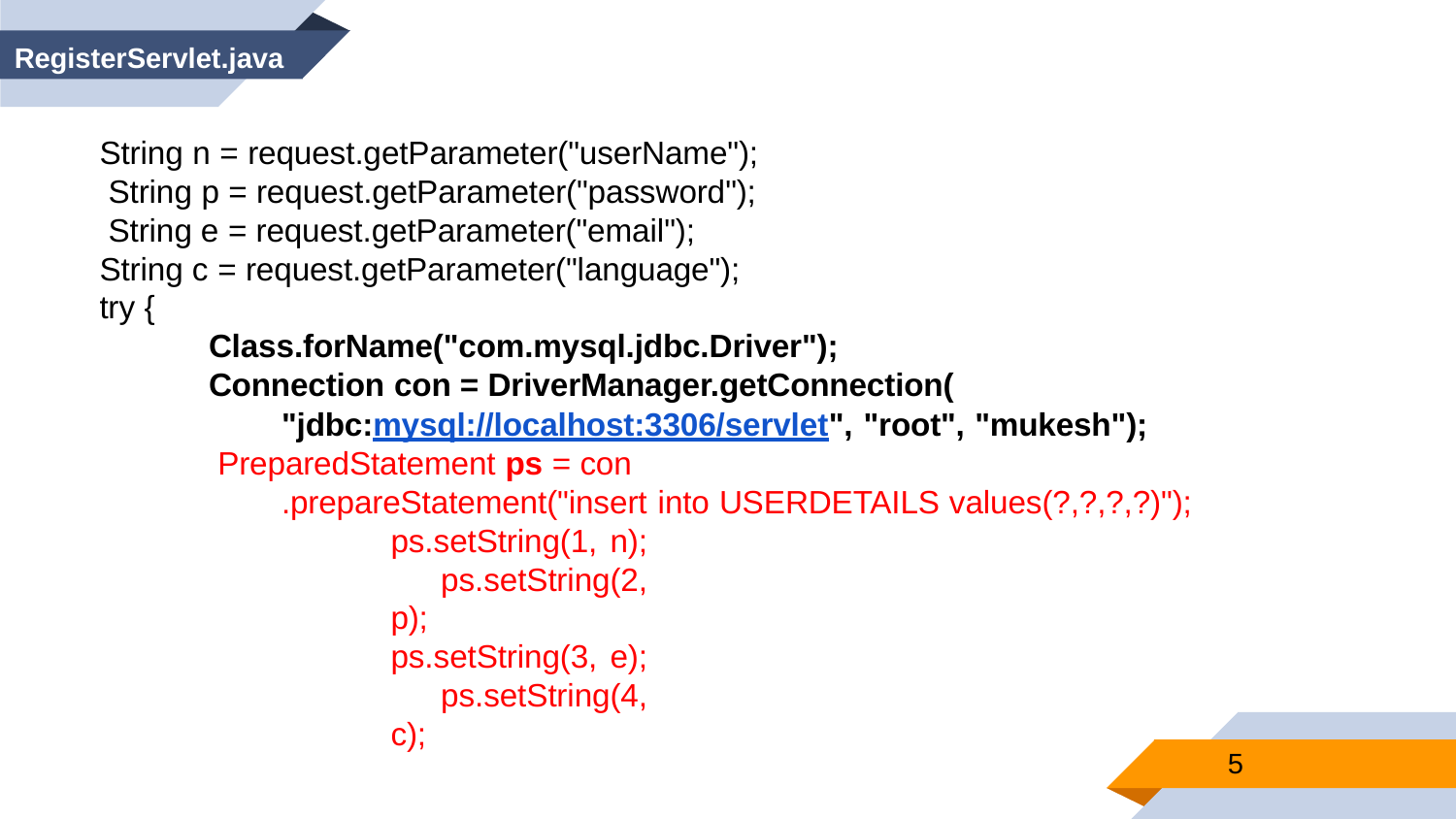

RegisterServlet.java
# String n = request.getParameter("userName");  String p = request.getParameter("password");  String e = request.getParameter("email");  String c = request.getParameter("language");  try {
Class.forName("com.mysql.jdbc.Driver");  Connection con = DriverManager.getConnection(
"jdbc:mysql://localhost:3306/servlet", "root", "mukesh");
PreparedStatement ps = con
.prepareStatement("insert into USERDETAILS values(?,?,?,?)");
ps.setString(1, n);  ps.setString(2, p);  ps.setString(3, e);  ps.setString(4, c);
5